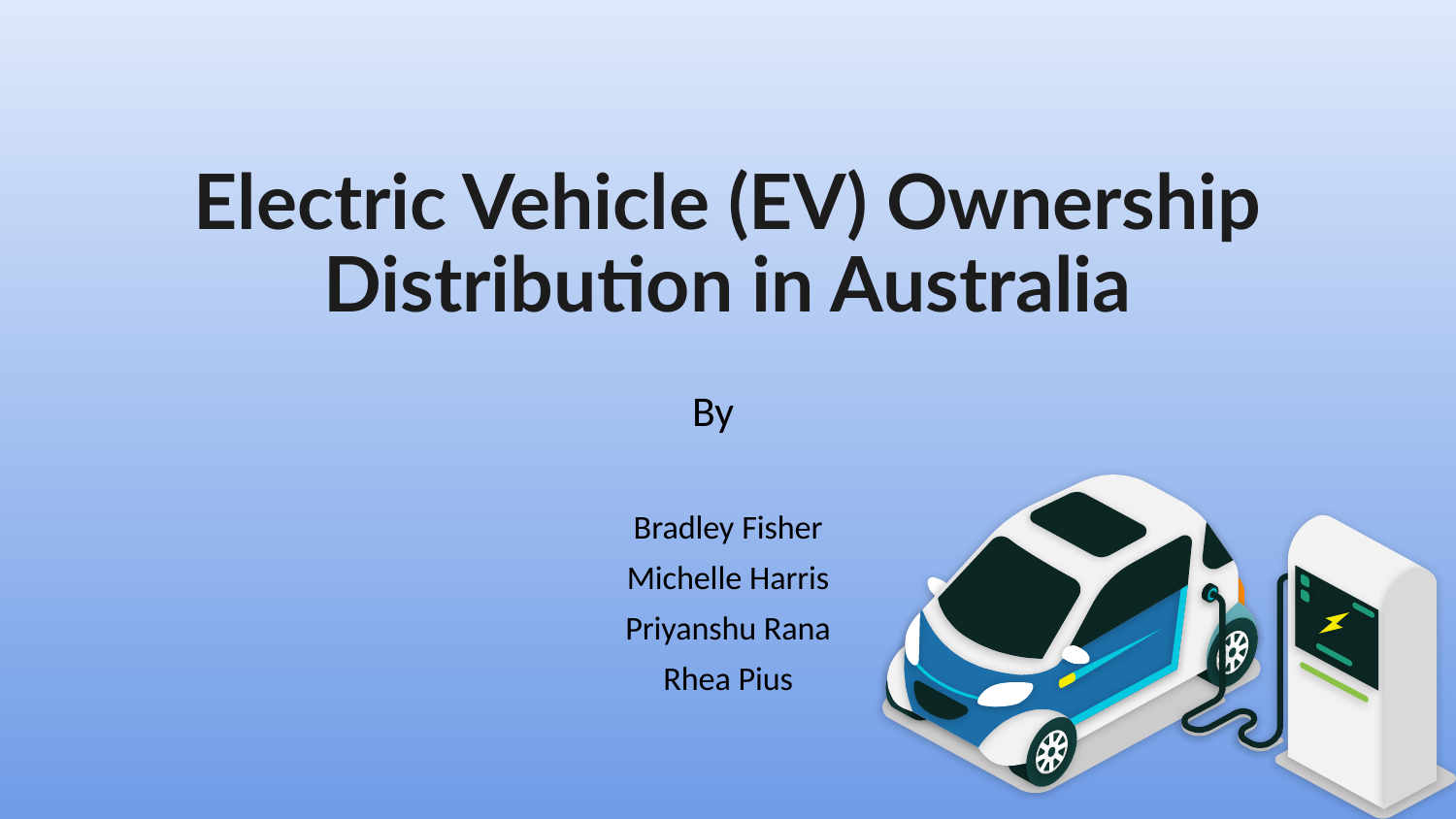

# Electric Vehicle (EV) Ownership Distribution in Australia
By

Bradley Fisher
Michelle Harris
Priyanshu Rana
Rhea Pius